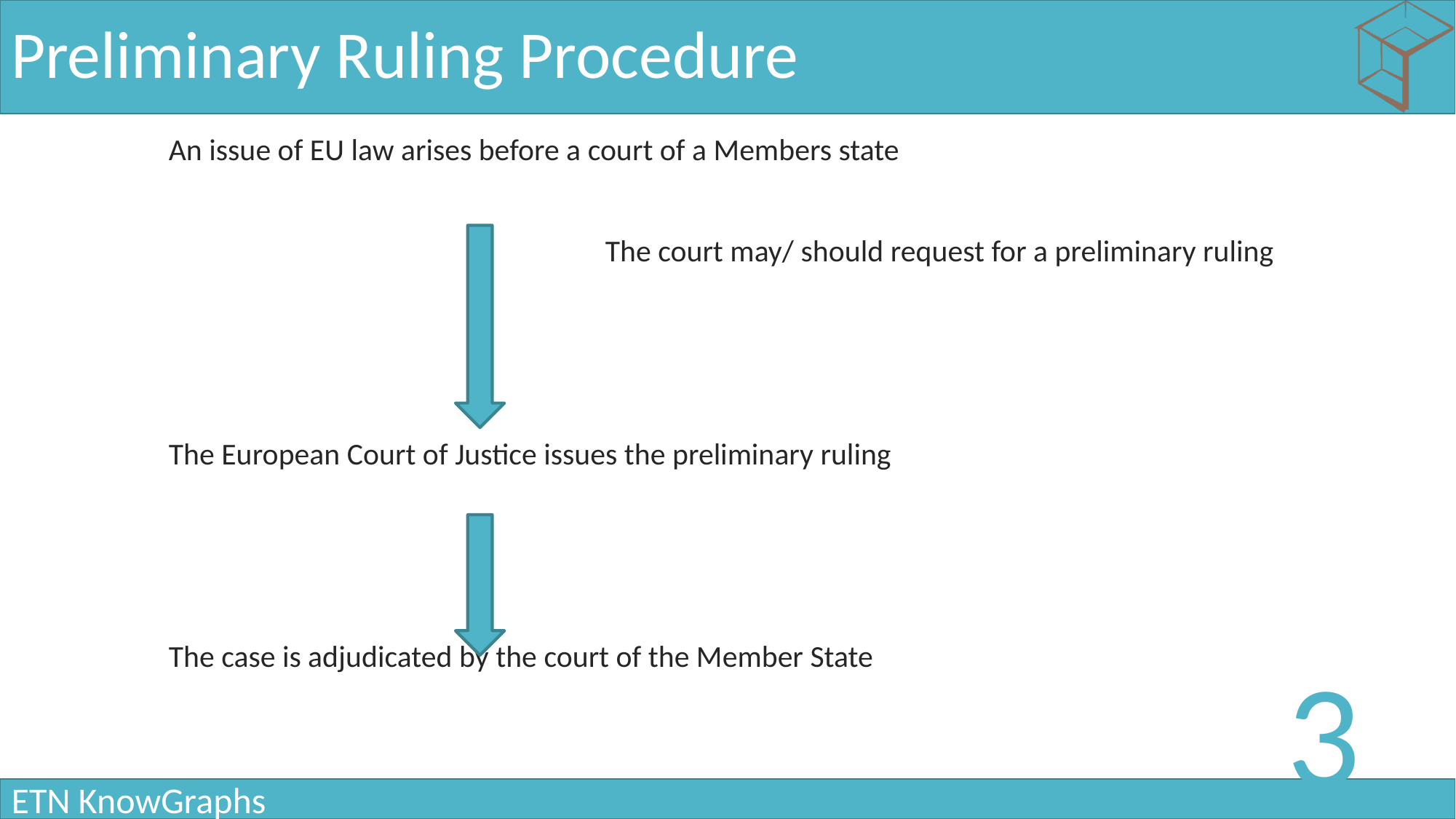

# Preliminary Ruling Procedure
	An issue of EU law arises before a court of a Members state

					The court may/ should request for a preliminary ruling

	The European Court of Justice issues the preliminary ruling

	The case is adjudicated by the court of the Member State